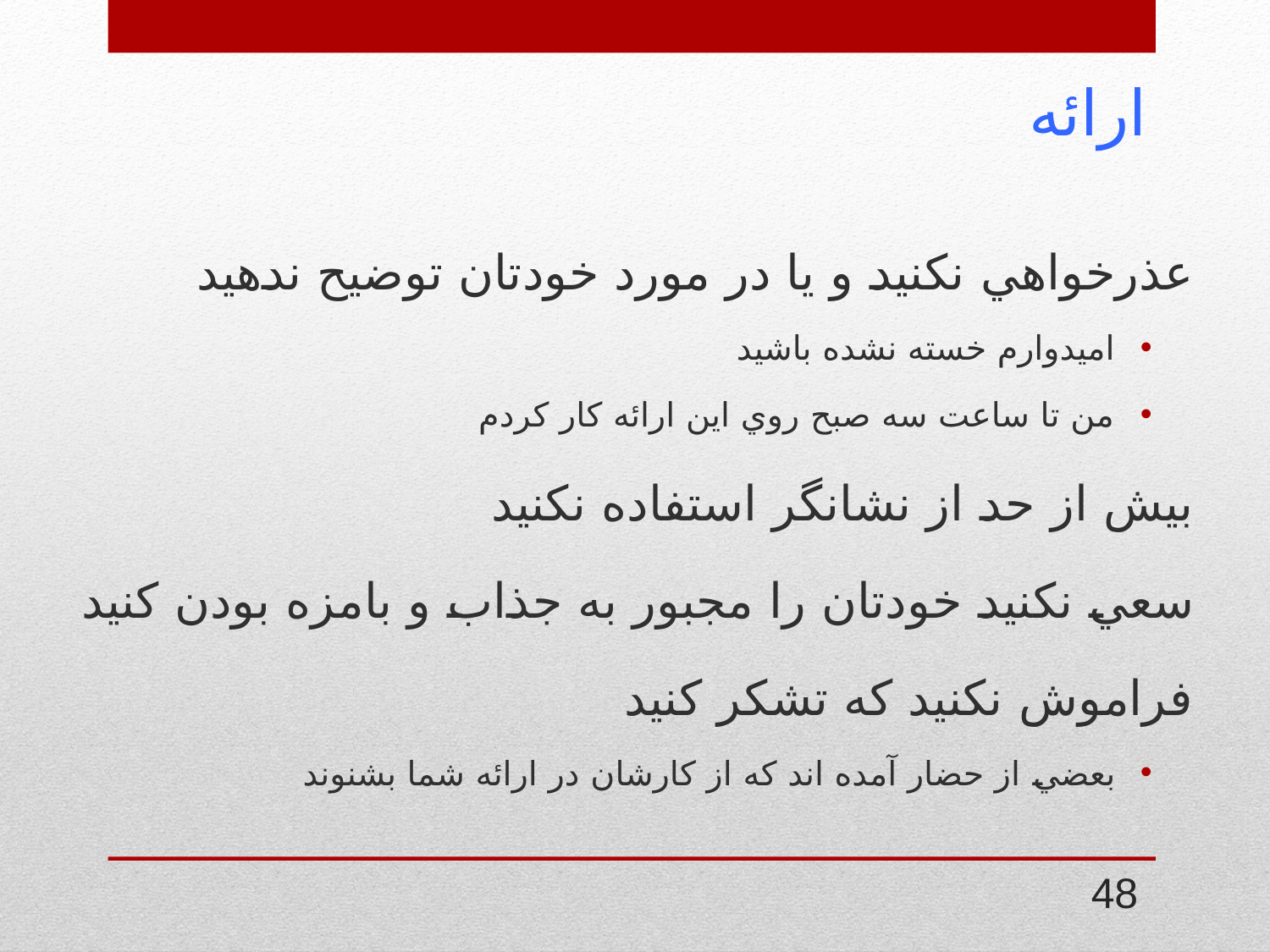

# ارائه
عذرخواهي نکنيد و يا در مورد خودتان توضيح ندهيد
اميدوارم خسته نشده باشيد
من تا ساعت سه صبح روي اين ارائه کار کردم
بيش از حد از نشانگر استفاده نکنيد
سعي نکنيد خودتان را مجبور به جذاب و بامزه بودن کنيد
فراموش نکنيد که تشکر کنيد
بعضي از حضار آمده اند که از کارشان در ارائه شما بشنوند
48